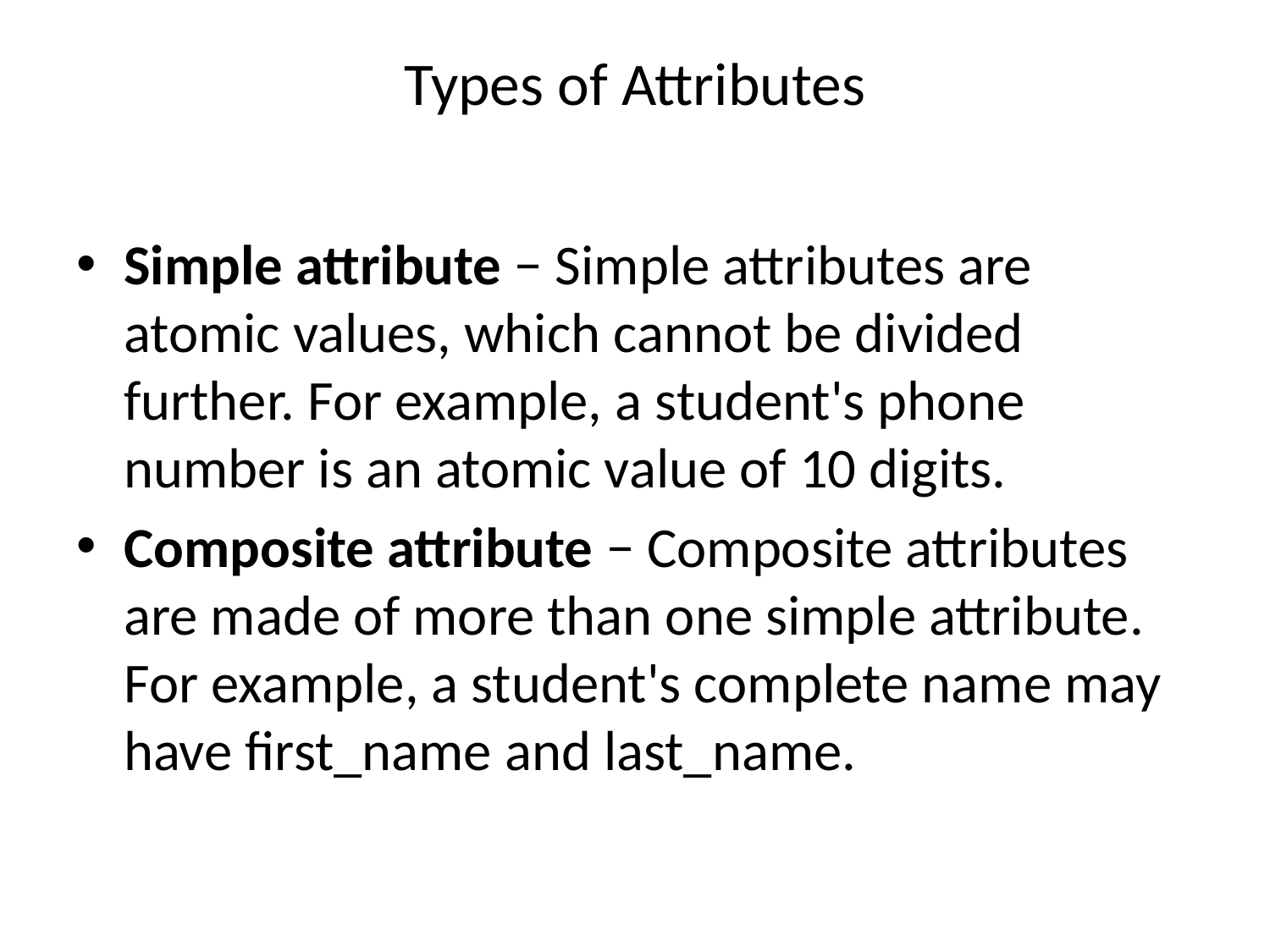

# Types of Attributes
Simple attribute − Simple attributes are atomic values, which cannot be divided further. For example, a student's phone number is an atomic value of 10 digits.
Composite attribute − Composite attributes are made of more than one simple attribute. For example, a student's complete name may have first_name and last_name.